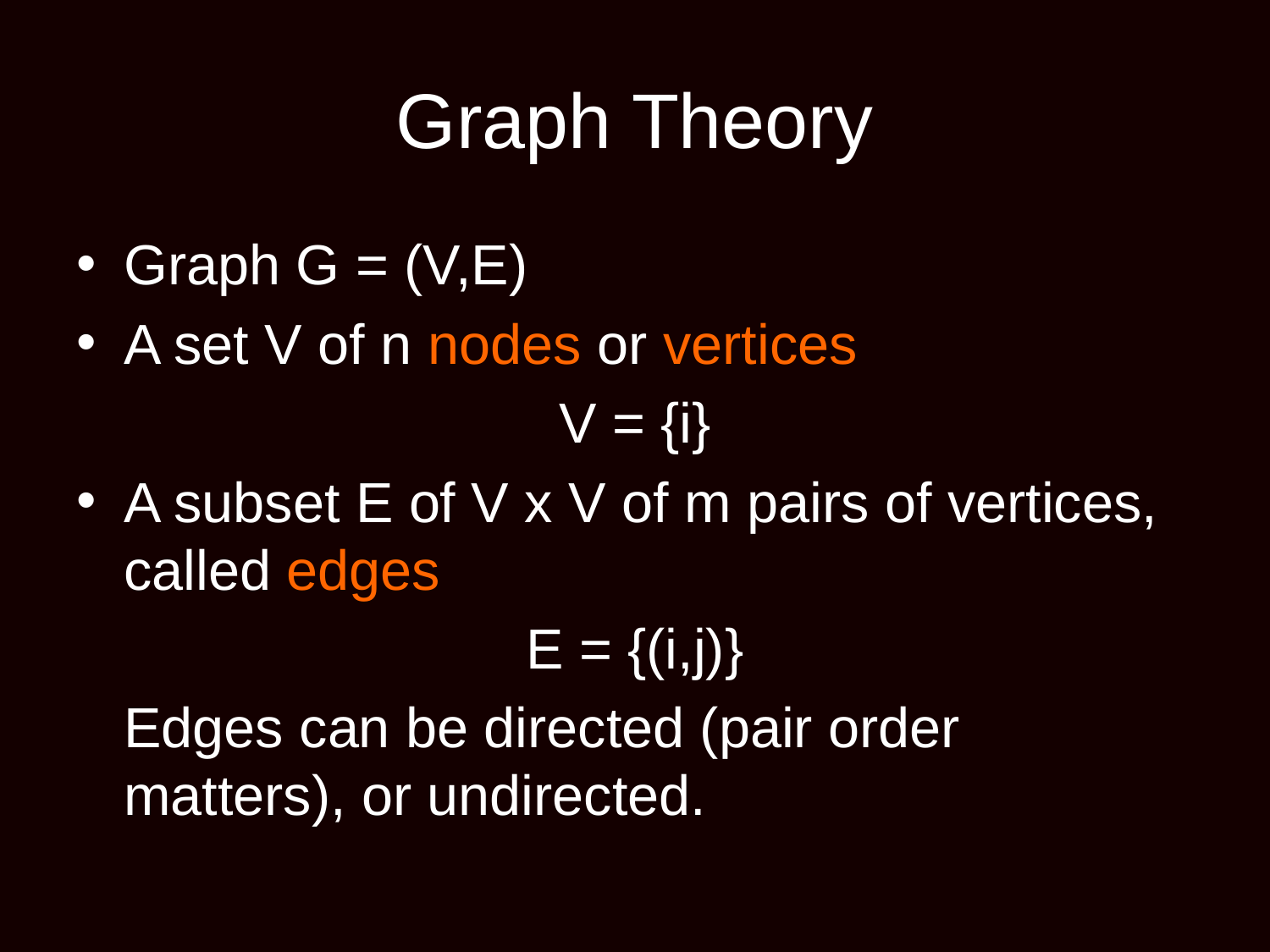

# Graph Theory
Graph G = (V,E)
A set V of n nodes or vertices
V = {i}
A subset E of V x V of m pairs of vertices, called edges
E = {(i,j)}
	Edges can be directed (pair order matters), or undirected.